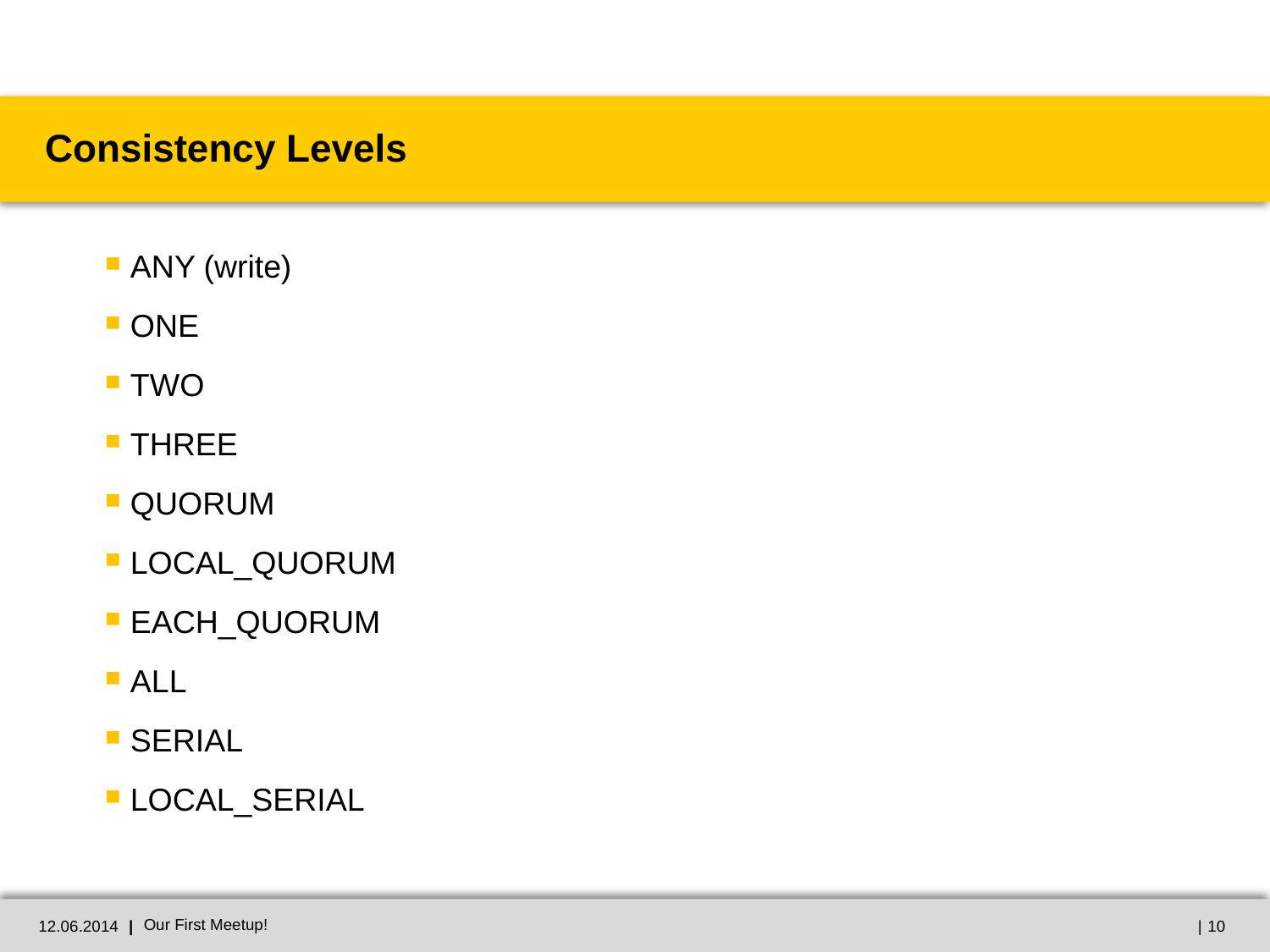

# Consistency Levels
ANY (write)
ONE
TWO
THREE
QUORUM
LOCAL_QUORUM
EACH_QUORUM
ALL
SERIAL
LOCAL_SERIAL
12.06.2014